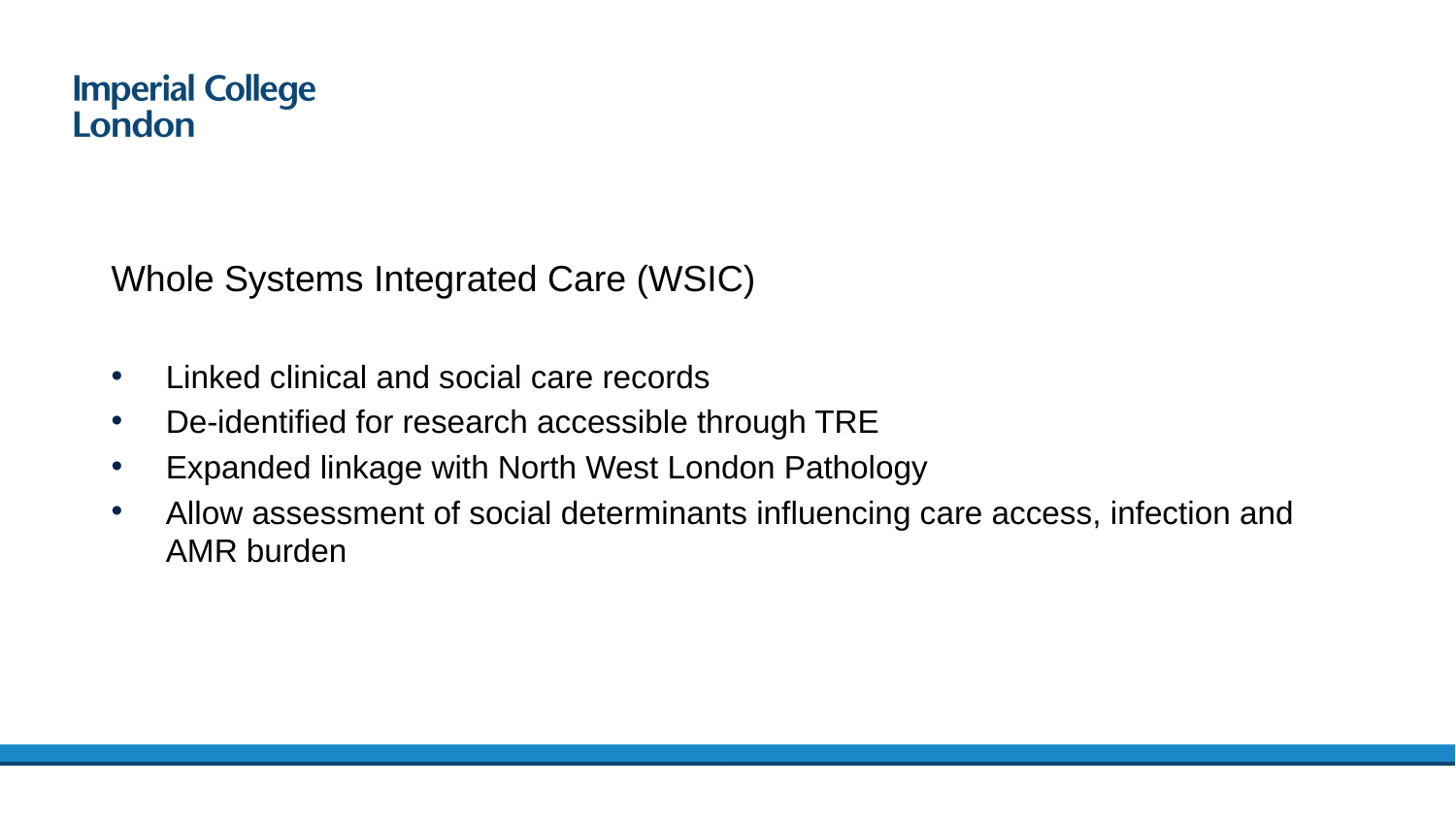

Whole Systems Integrated Care (WSIC)

Linked clinical and social care records
De-identified for research accessible through TRE
Expanded linkage with North West London Pathology
Allow assessment of social determinants influencing care access, infection and AMR burden